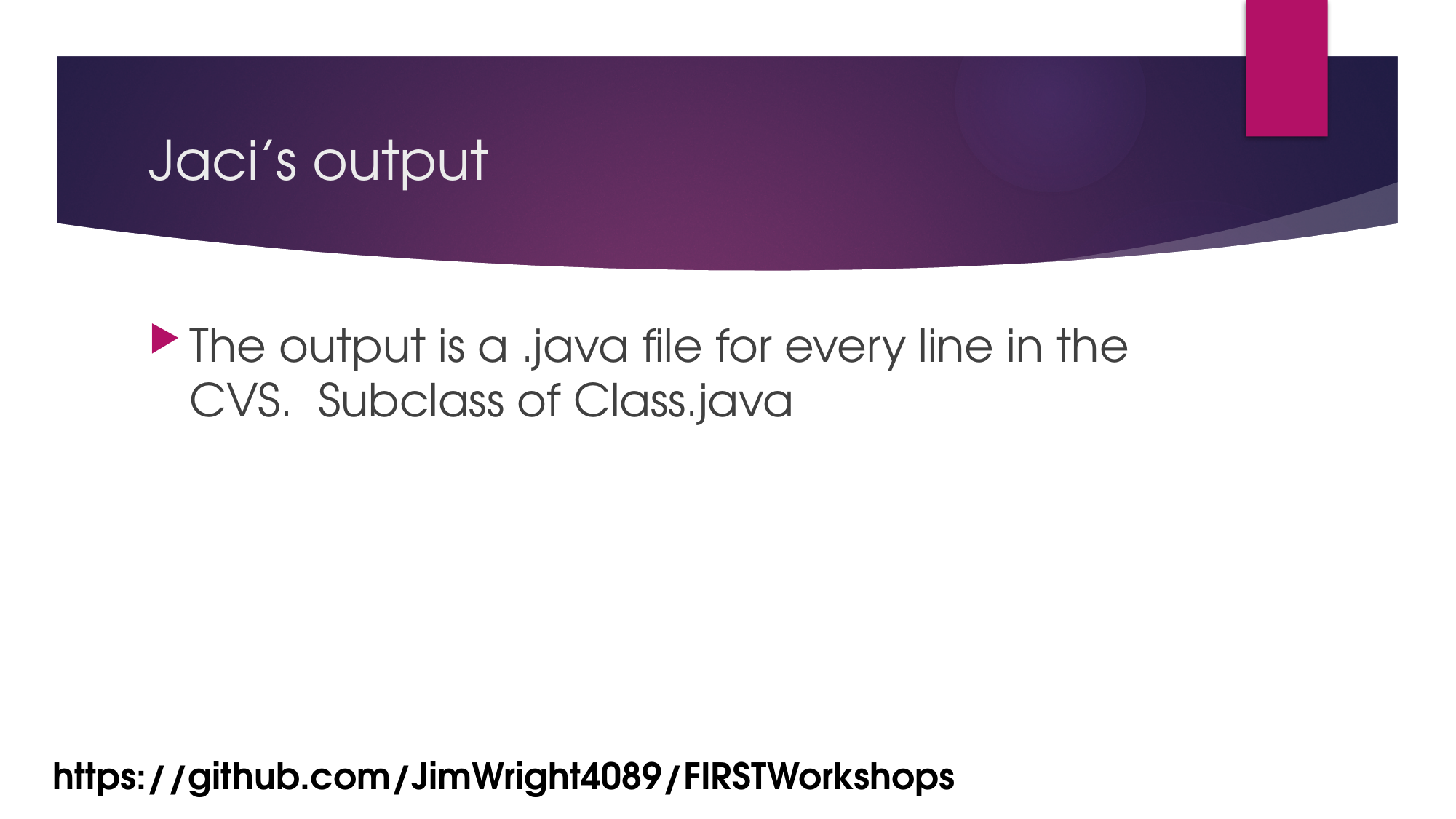

# Jaci’s output
The output is a .java file for every line in the CVS.  Subclass of Class.java

https://github.com/JimWright4089/FIRSTWorkshops